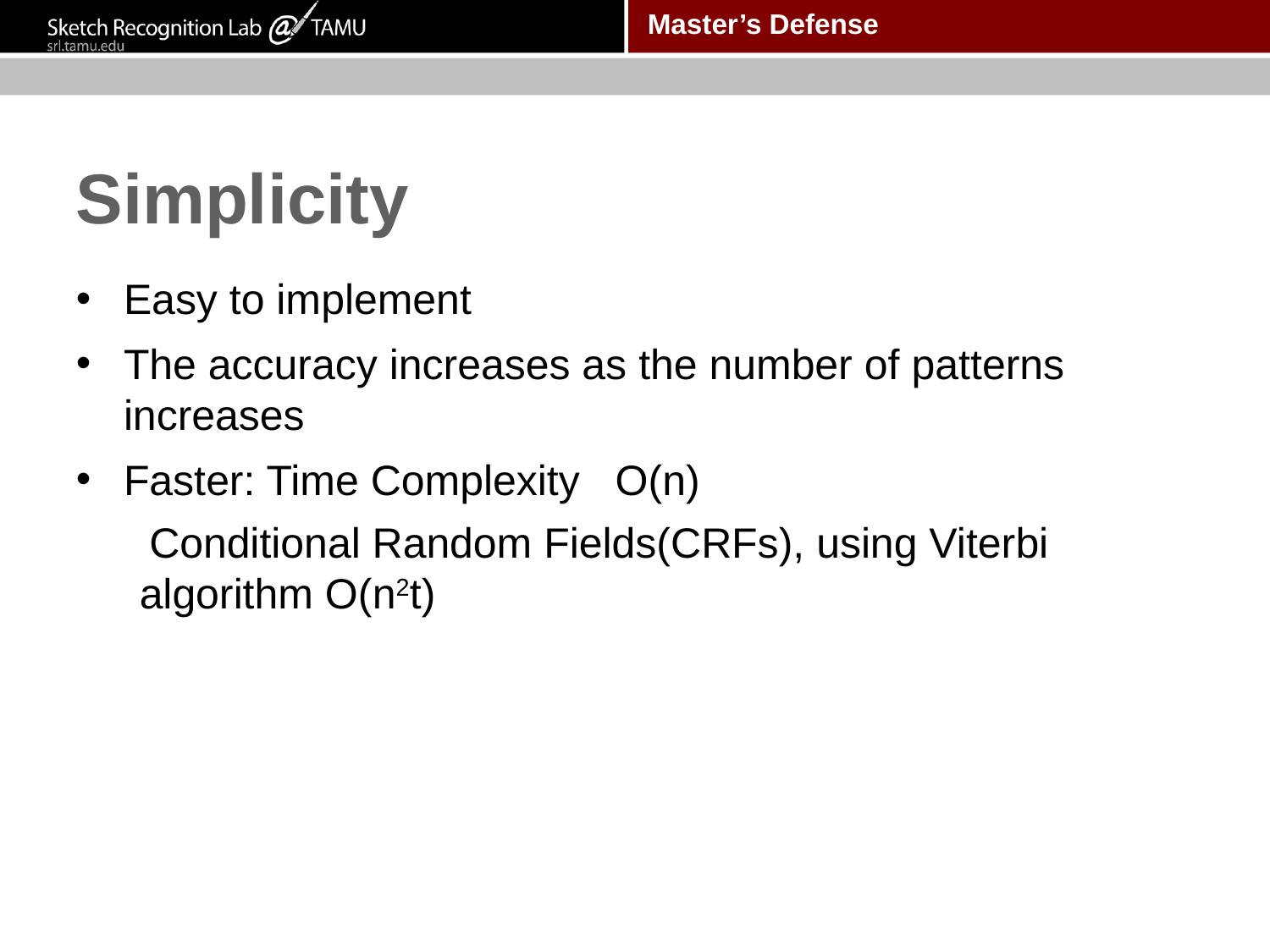

# Simplicity
Easy to implement
The accuracy increases as the number of patterns increases
Faster: Time Complexity   O(n)
 Conditional Random Fields(CRFs), using Viterbi algorithm O(n2t)